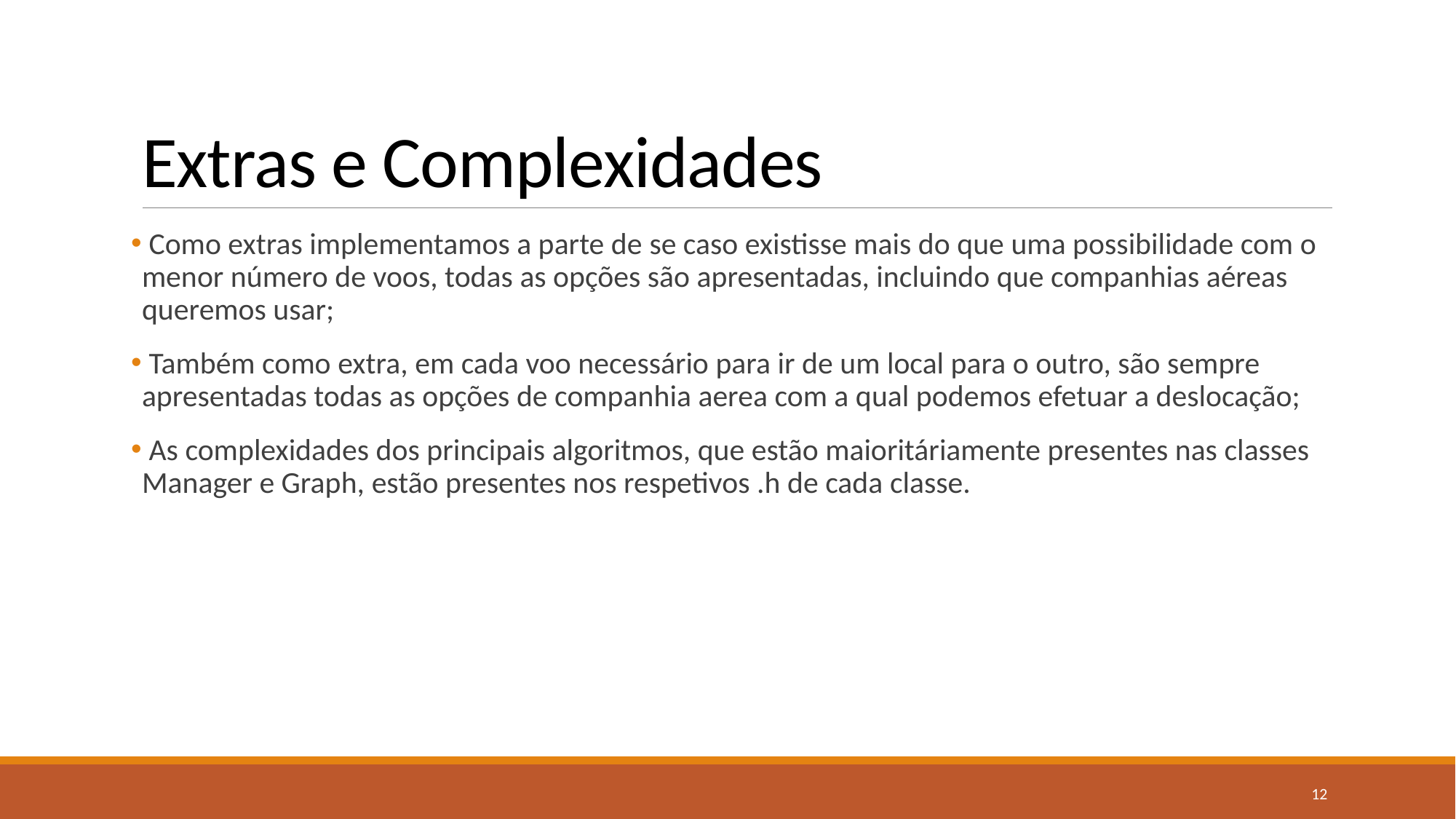

# Extras e Complexidades
 Como extras implementamos a parte de se caso existisse mais do que uma possibilidade com o menor número de voos, todas as opções são apresentadas, incluindo que companhias aéreas queremos usar;
 Também como extra, em cada voo necessário para ir de um local para o outro, são sempre apresentadas todas as opções de companhia aerea com a qual podemos efetuar a deslocação;
 As complexidades dos principais algoritmos, que estão maioritáriamente presentes nas classes Manager e Graph, estão presentes nos respetivos .h de cada classe.
12